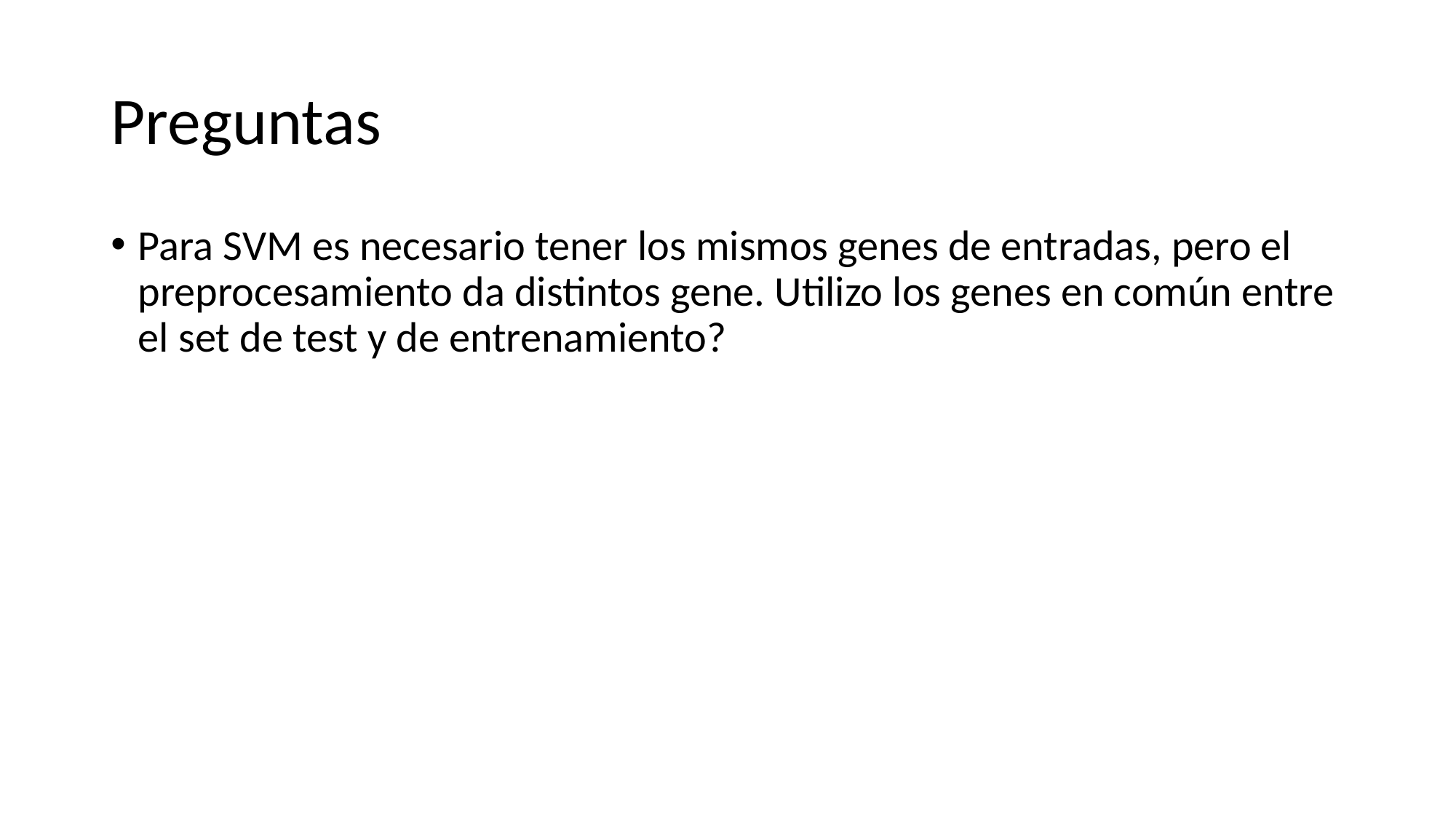

# Preguntas
Para SVM es necesario tener los mismos genes de entradas, pero el preprocesamiento da distintos gene. Utilizo los genes en común entre el set de test y de entrenamiento?